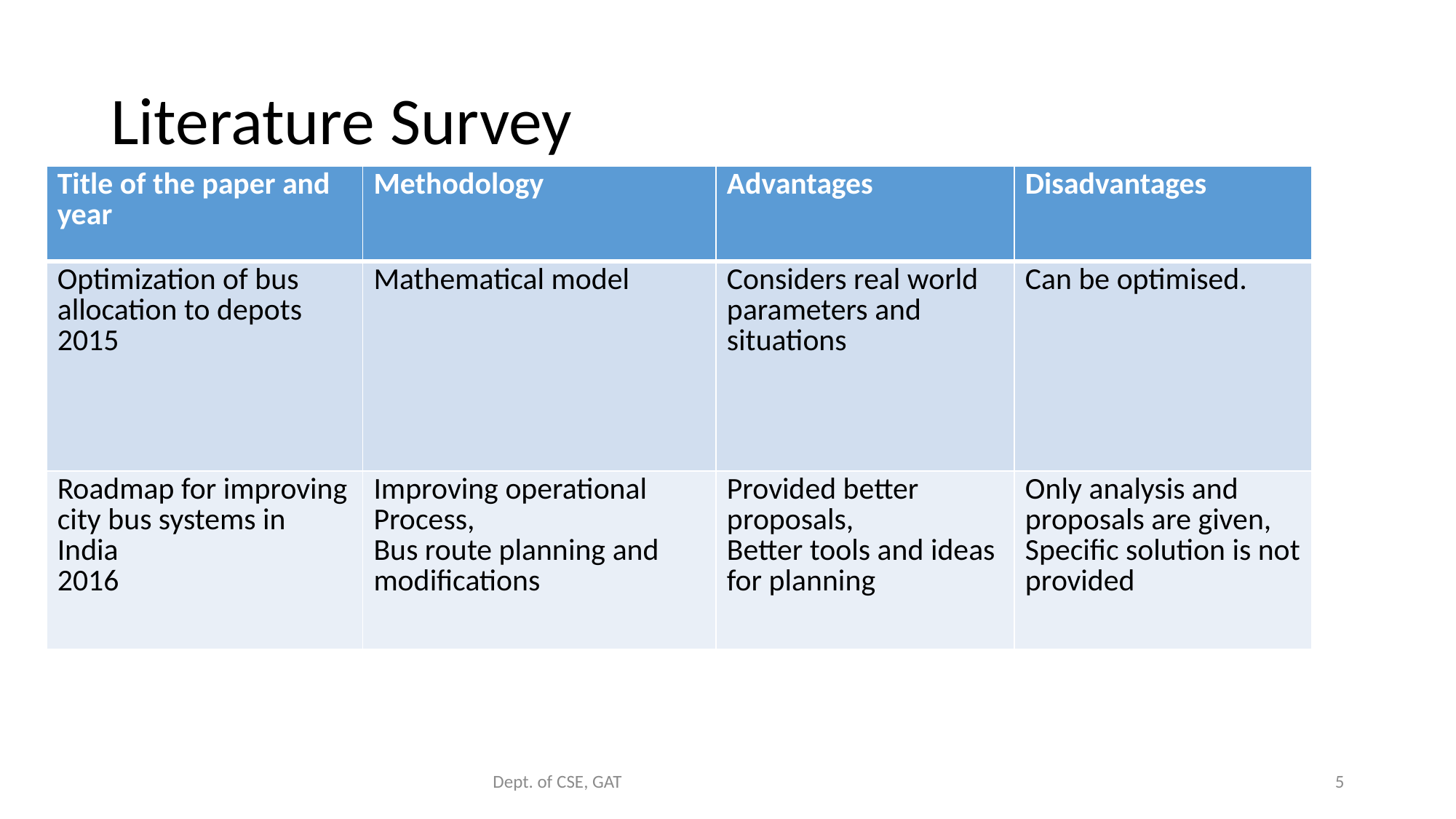

# Literature Survey
| Title of the paper and year | Methodology | Advantages | Disadvantages |
| --- | --- | --- | --- |
| Optimization of bus allocation to depots 2015 | Mathematical model | Considers real world parameters and situations | Can be optimised. |
| Roadmap for improving city bus systems in India 2016 | Improving operational Process, Bus route planning and modifications | Provided better proposals, Better tools and ideas for planning | Only analysis and proposals are given, Specific solution is not provided |
Dept. of CSE, GAT
5